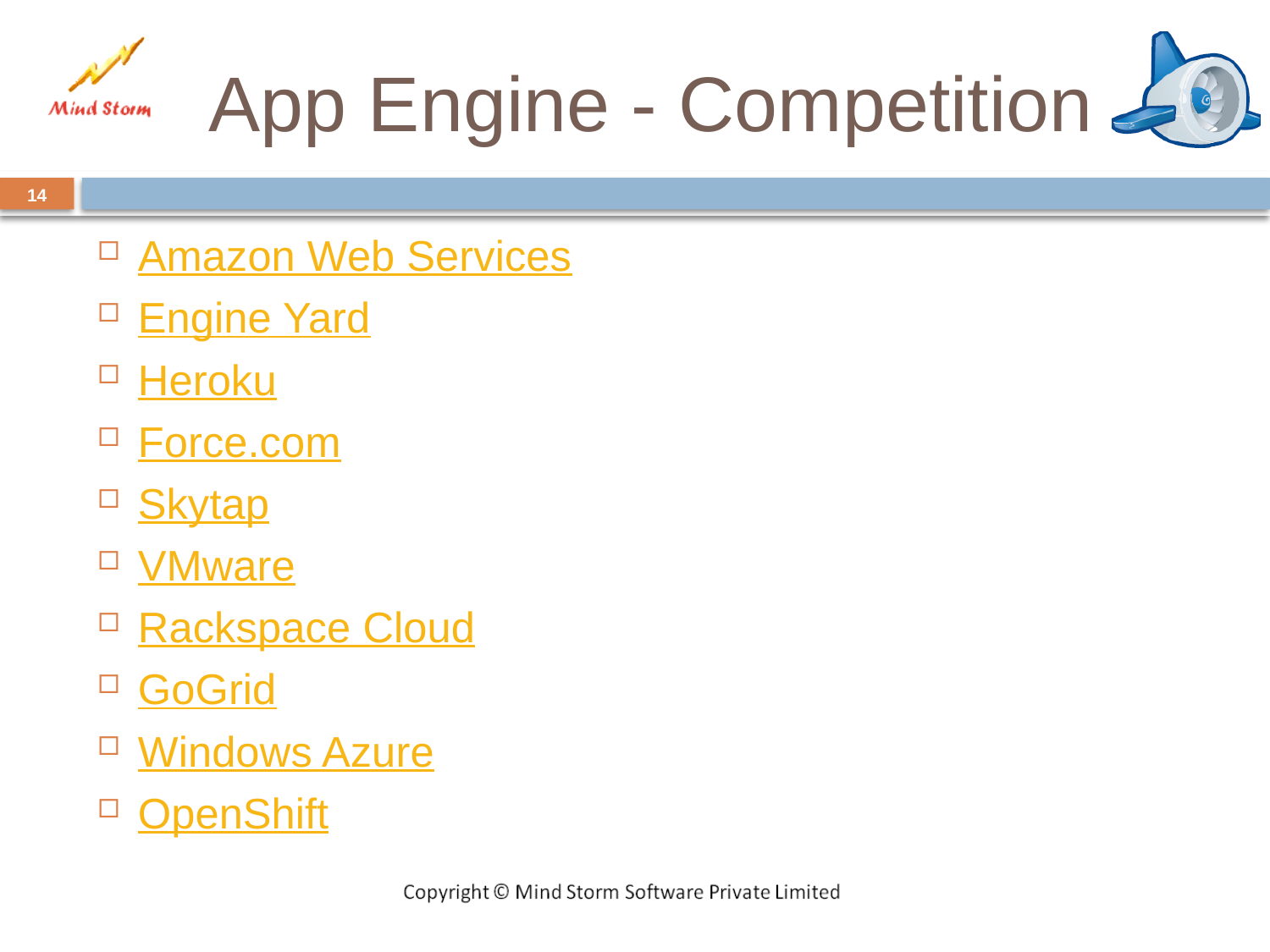

# App Engine - Competition
14
Amazon Web Services
Engine Yard
Heroku
Force.com
Skytap
VMware
Rackspace Cloud
GoGrid
Windows Azure
OpenShift